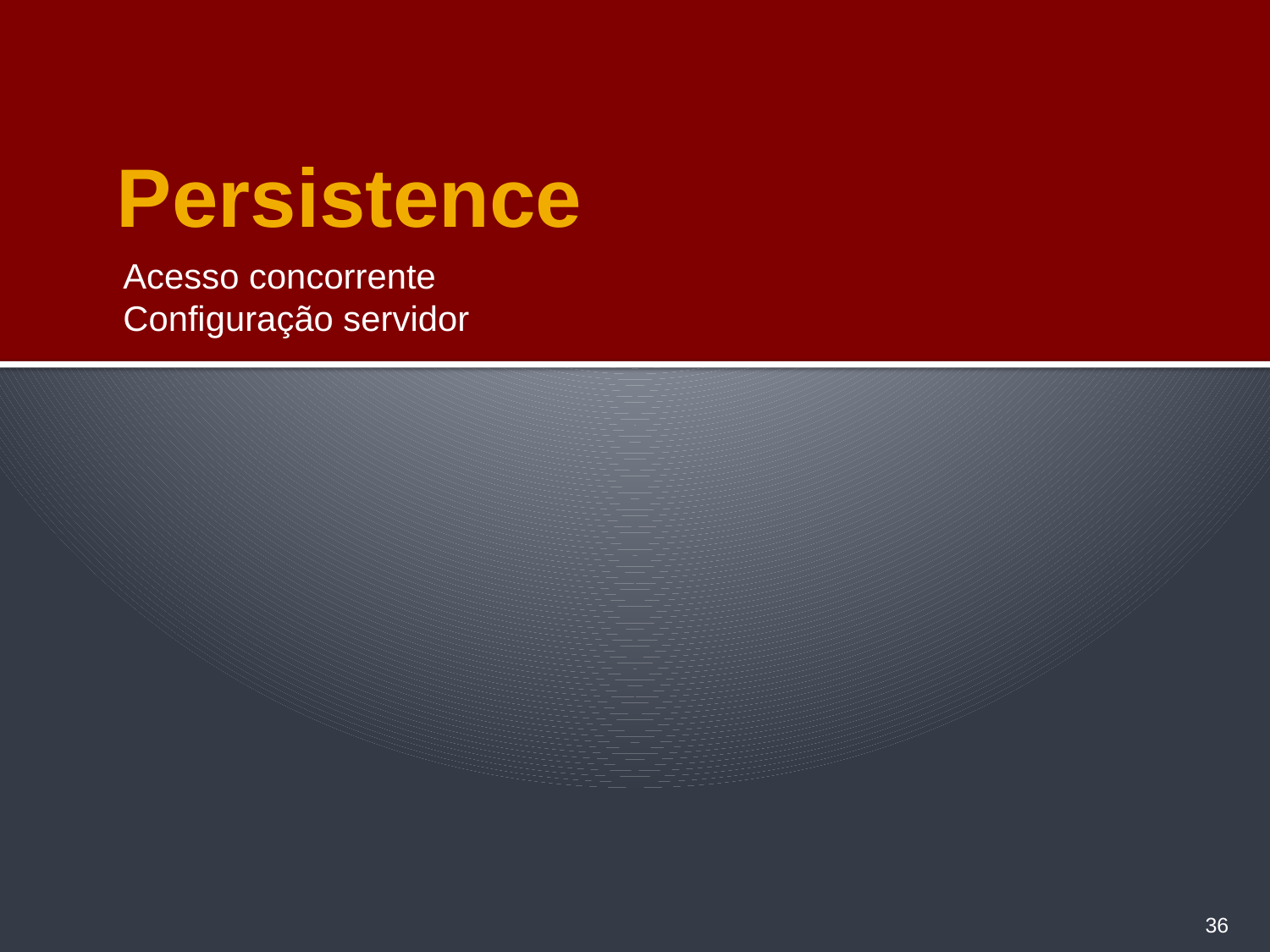

# Persistence
Acesso concorrente
Configuração servidor

36